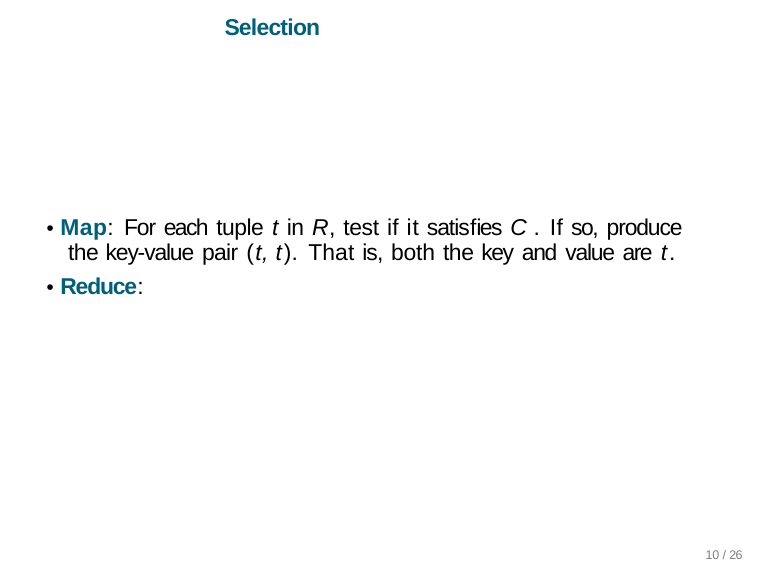

Selection
• Map: For each tuple t in R, test if it satisﬁes C . If so, produce the key-value pair (t, t). That is, both the key and value are t.
• Reduce:
10 /26